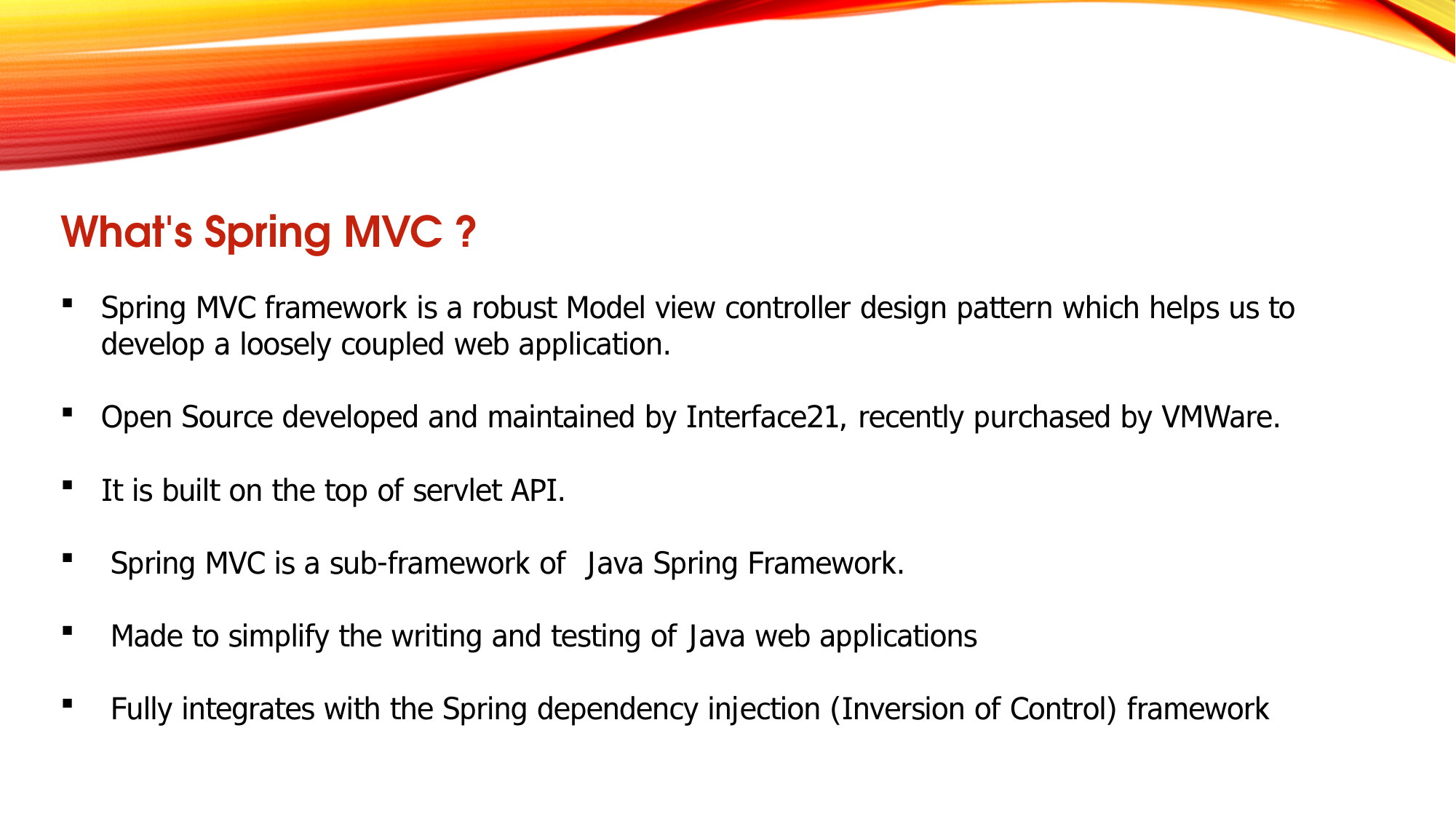

What's Spring MVC ?

Spring MVC framework is a robust Model view controller design pattern which helps us to develop a loosely coupled web application.

Open Source developed and maintained by Interface21, recently purchased by VMWare.

It is built on the top of servlet API.

 Spring MVC is a sub-framework of  Java Spring Framework.

 Made to simplify the writing and testing of Java web applications

 Fully integrates with the Spring dependency injection (Inversion of Control) framework